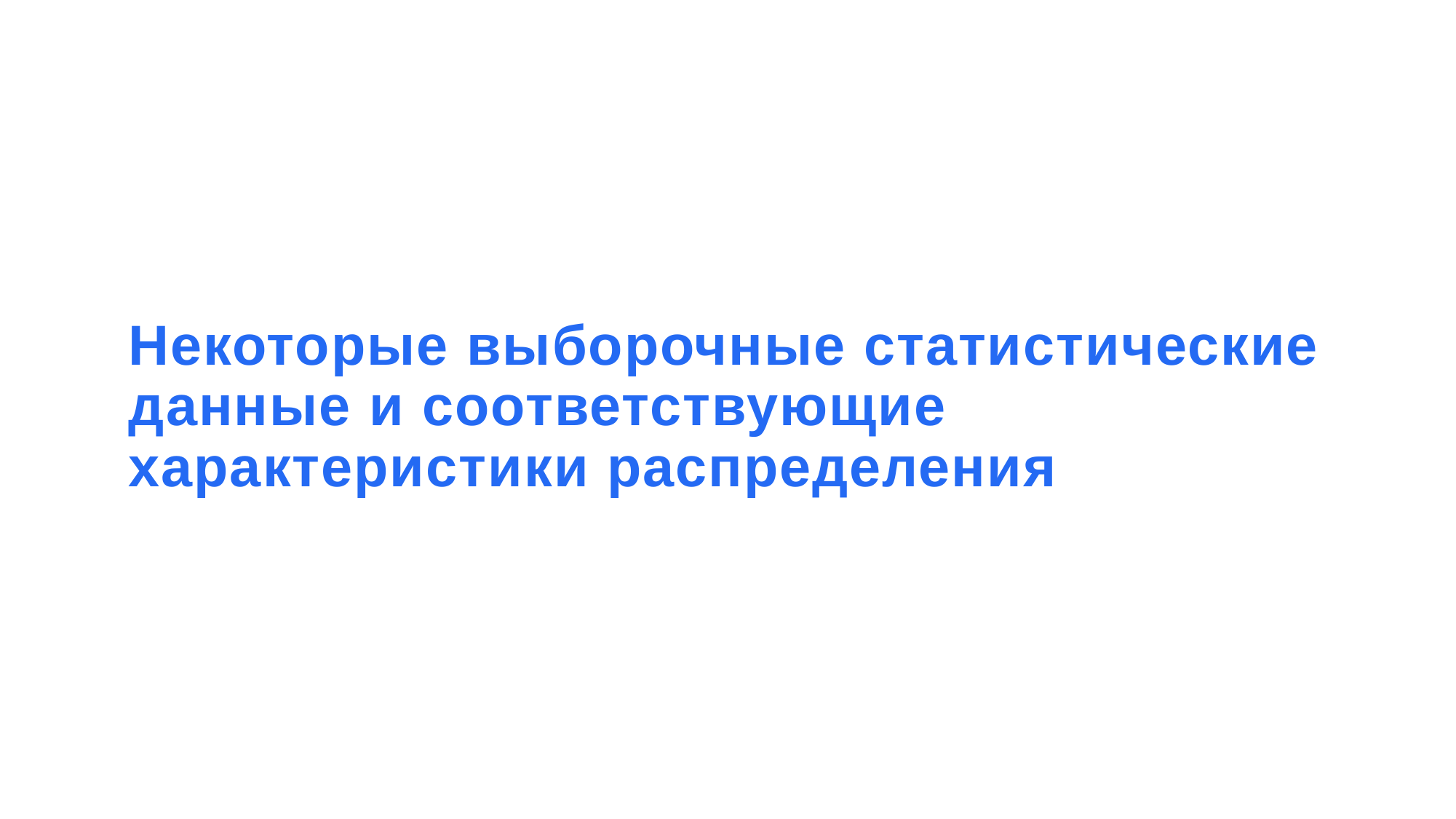

Некоторые выборочные статистические данные и соответствующие характеристики распределения